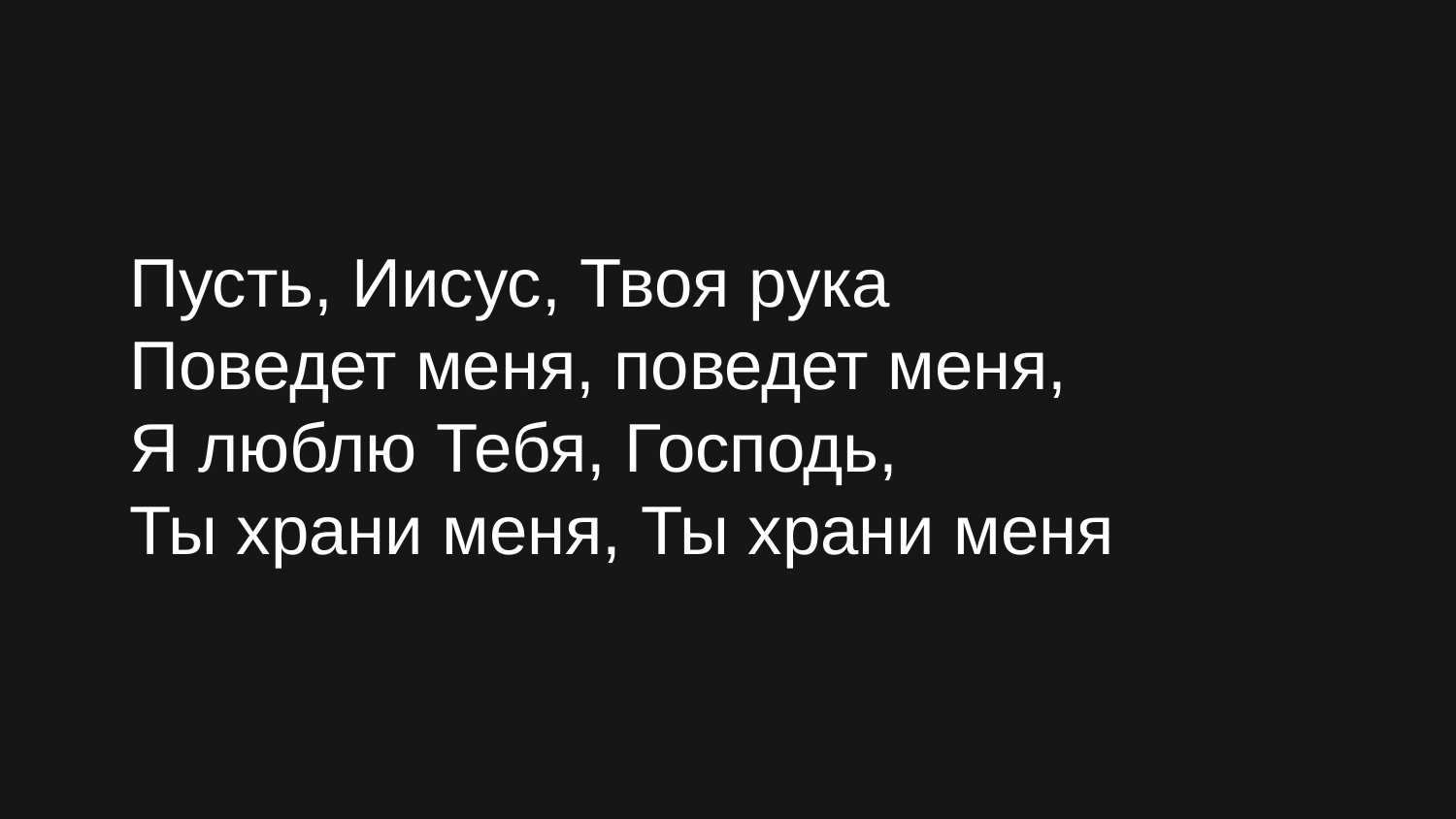

Пусть, Иисус, Твоя рука
Поведет меня, поведет меня,
Я люблю Тебя, Господь,
Ты храни меня, Ты храни меня